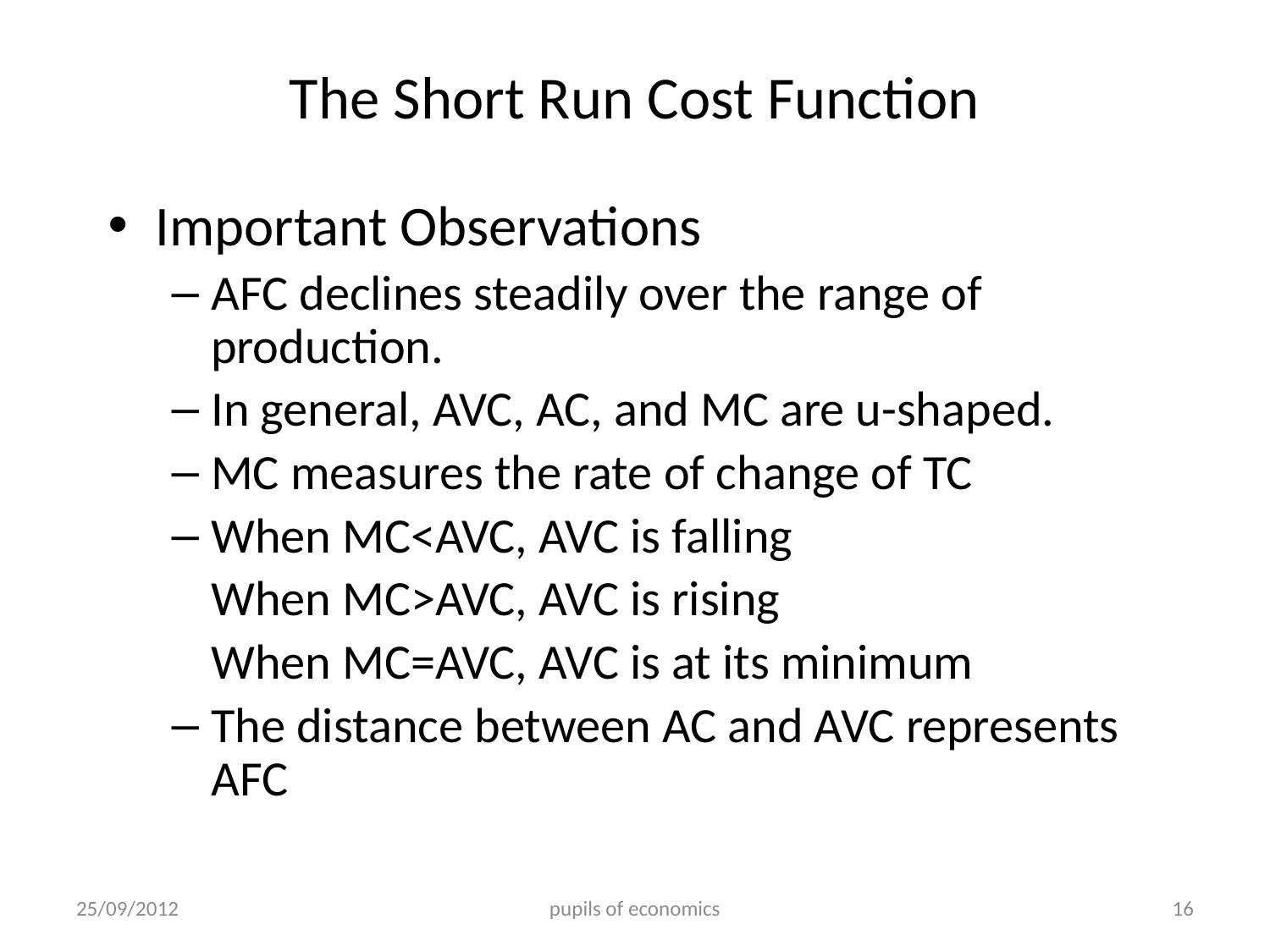

# The Short Run Cost Function
Important Observations
AFC declines steadily over the range of production.
In general, AVC, AC, and MC are u-shaped.
MC measures the rate of change of TC
When MC<AVC, AVC is falling
	When MC>AVC, AVC is rising
	When MC=AVC, AVC is at its minimum
The distance between AC and AVC represents AFC

25/09/2012
pupils of economics
16